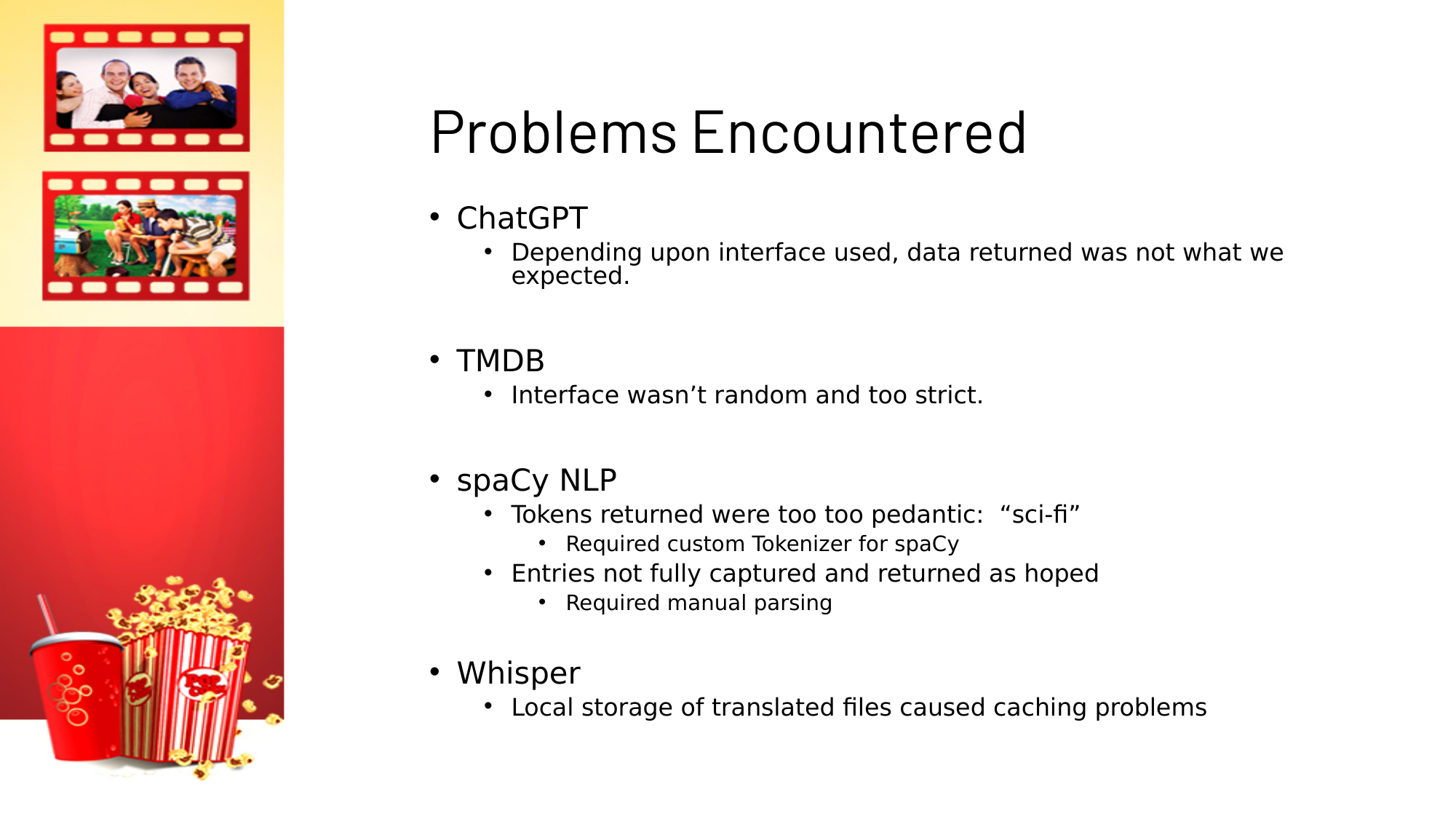

# Problems Encountered
ChatGPT
Depending upon interface used, data returned was not what we expected.

TMDB
Interface wasn’t random and too strict.

spaCy NLP
Tokens returned were too too pedantic:  “sci-fi”
Required custom Tokenizer for spaCy
Entries not fully captured and returned as hoped
Required manual parsing

Whisper
Local storage of translated files caused caching problems